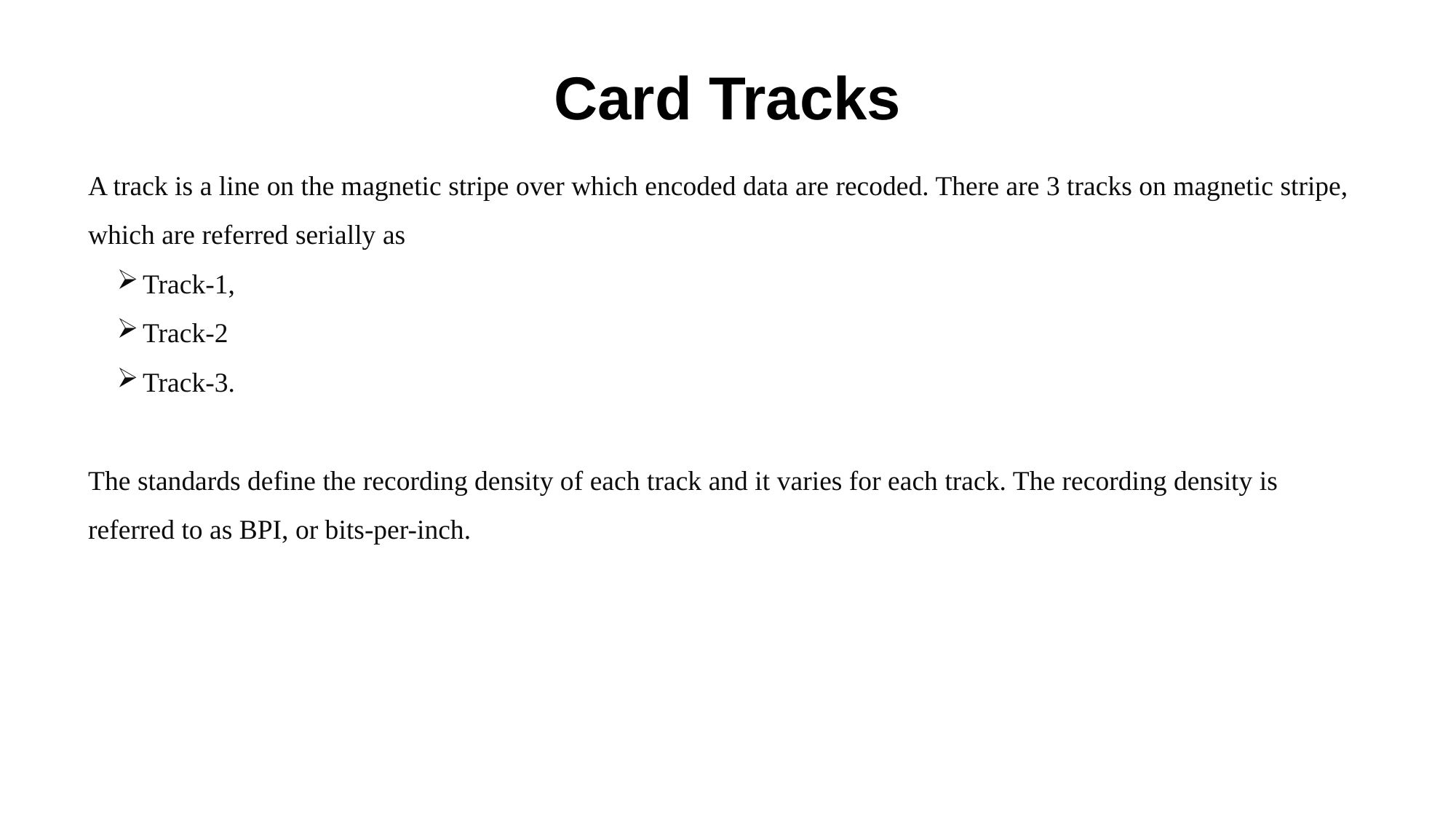

Card Tracks
A track is a line on the magnetic stripe over which encoded data are recoded. There are 3 tracks on magnetic stripe, which are referred serially as
Track-1,
Track-2
Track-3.

The standards define the recording density of each track and it varies for each track. The recording density is referred to as BPI, or bits-per-inch.